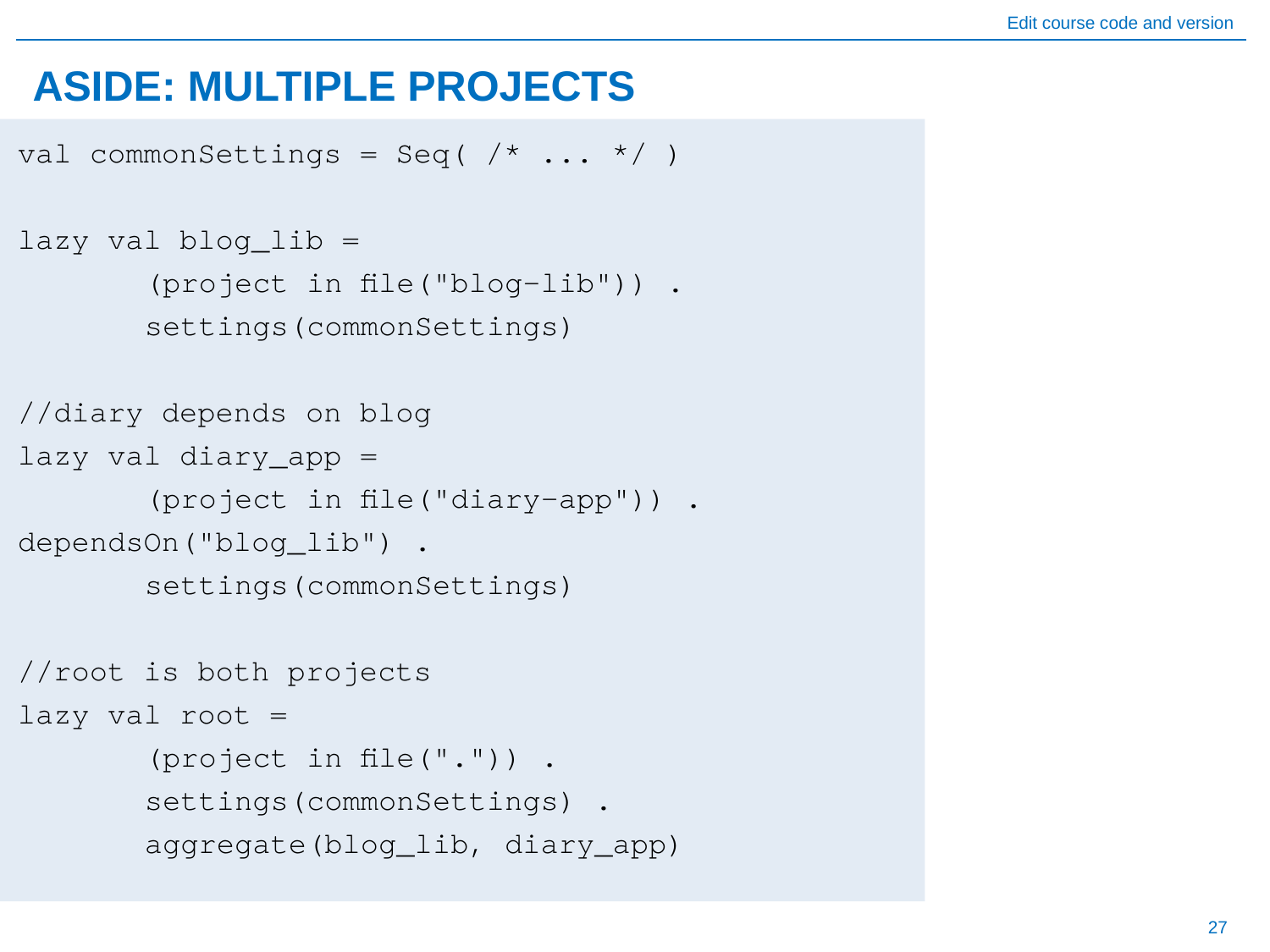

# ASIDE: MULTIPLE PROJECTS

val commonSettings = Seq( /* ... */ )

lazy val blog_lib =
	(project in file("blog-lib")) .
 	settings(commonSettings)

//diary depends on blog
lazy val diary_app =
	(project in file("diary-app")) . 	dependsOn("blog_lib") .
	settings(commonSettings)

//root is both projects
lazy val root =
	(project in file(".")) .
	settings(commonSettings) .
	aggregate(blog_lib, diary_app)